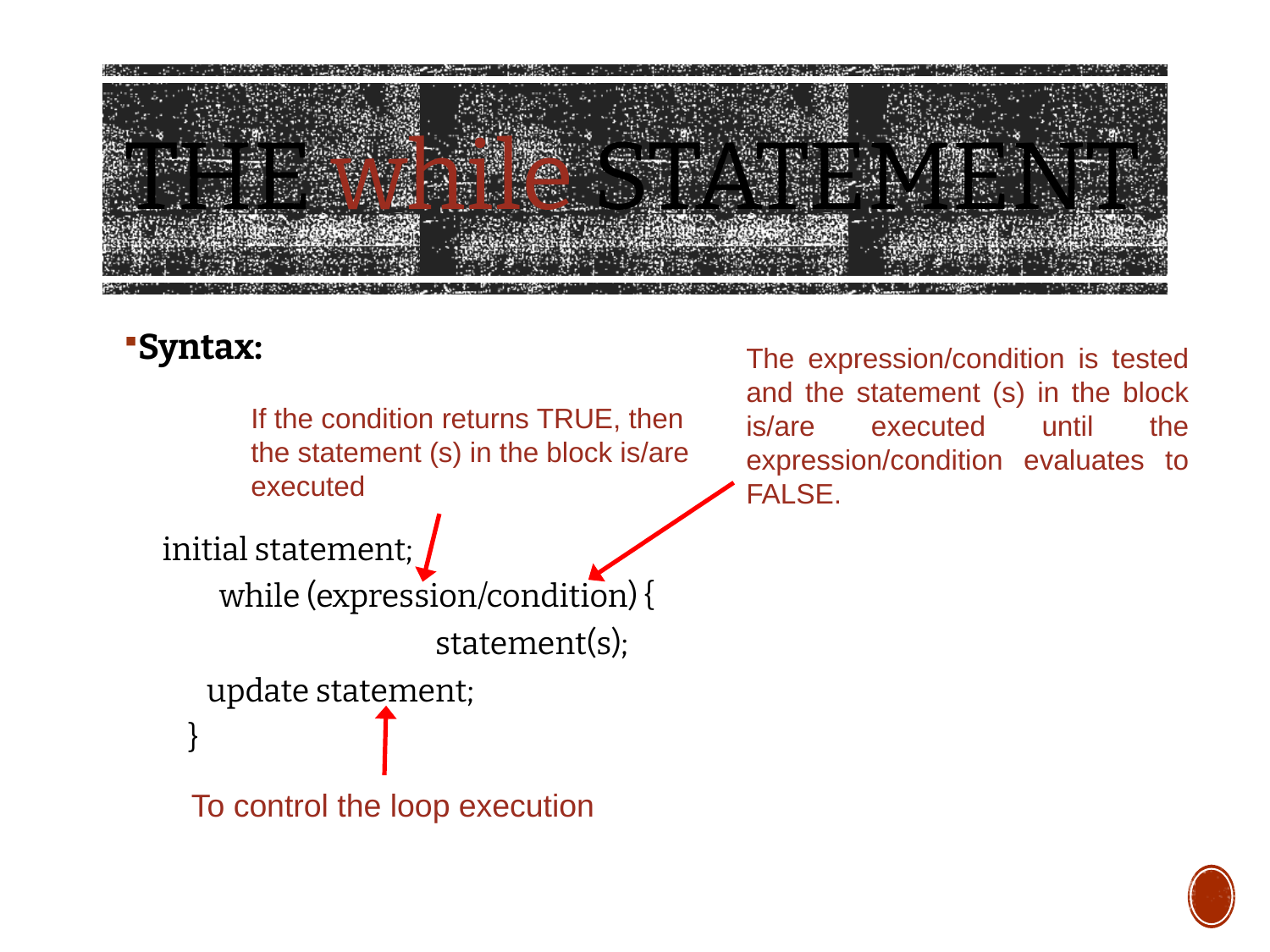

The while statement

Syntax:

initial statement;
         while (expression/condition) {
		   statement(s);
       update statement;
    }
The expression/condition is tested and the statement (s) in the block is/are executed until the expression/condition evaluates to FALSE.

If the condition returns TRUE, then the statement (s) in the block is/are executed

To control the loop execution